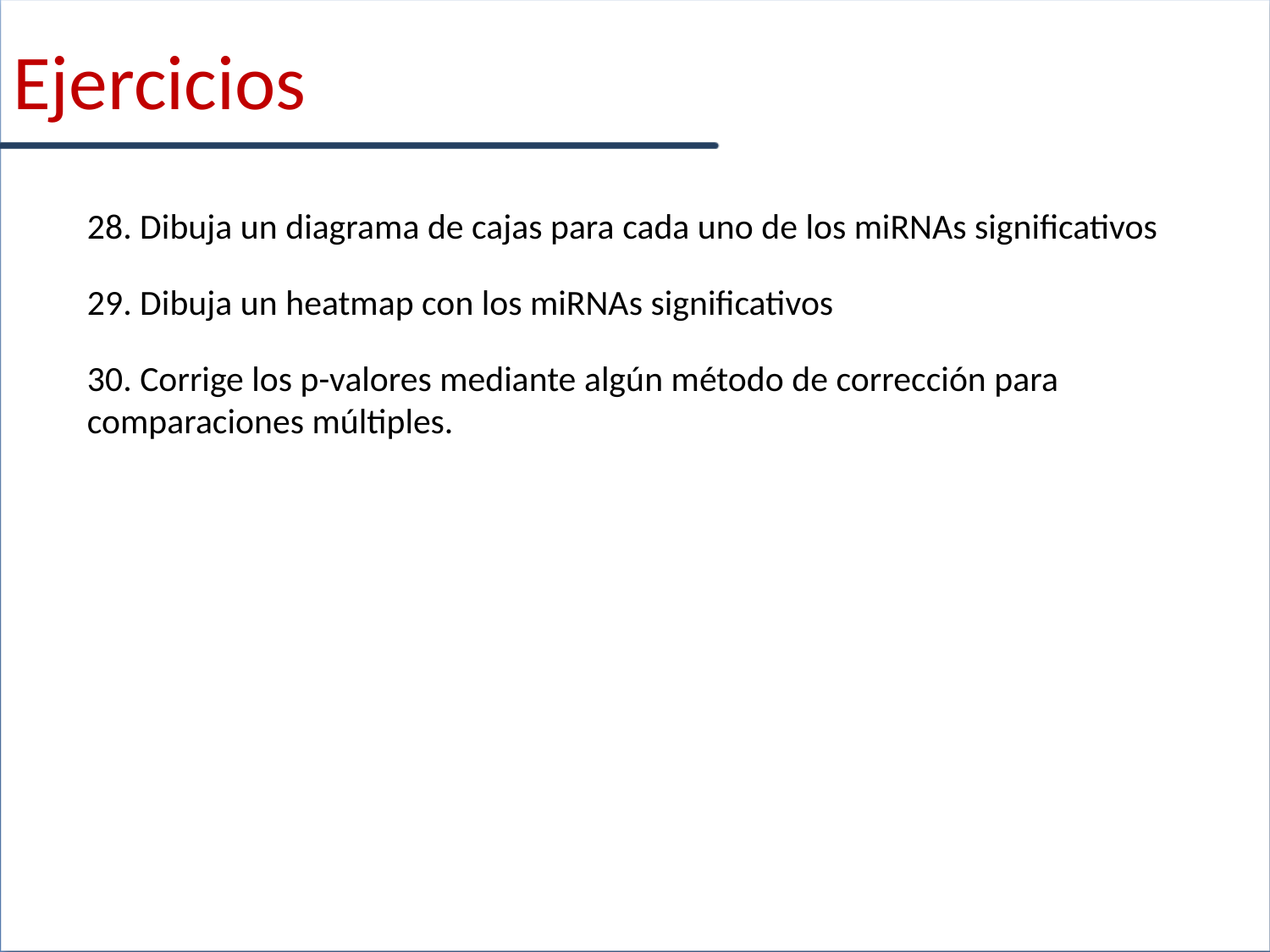

Ejercicios
28. Dibuja un diagrama de cajas para cada uno de los miRNAs significativos
29. Dibuja un heatmap con los miRNAs significativos
30. Corrige los p-valores mediante algún método de corrección para comparaciones múltiples.